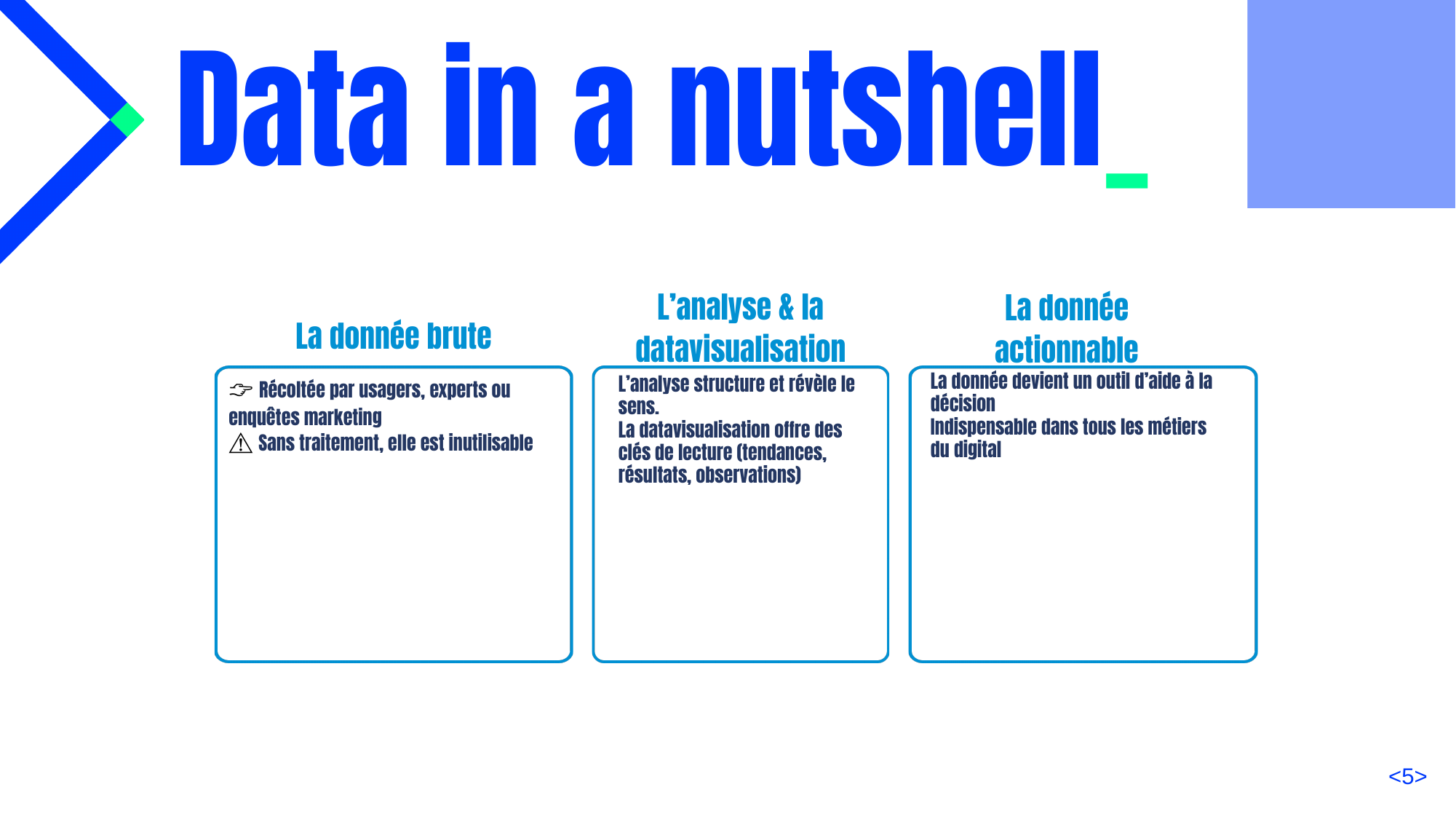

# Data in a nutshell_

L’analyse & la datavisualisation
La donnée actionnable
La donnée brute
👉 Récoltée par usagers, experts ou enquêtes marketing
⚠️ Sans traitement, elle est inutilisable

La donnée devient un outil d’aide à la décision
Indispensable dans tous les métiers du digital
L’analyse structure et révèle le
sens.
La datavisualisation offre des
clés de lecture (tendances,
résultats, observations)